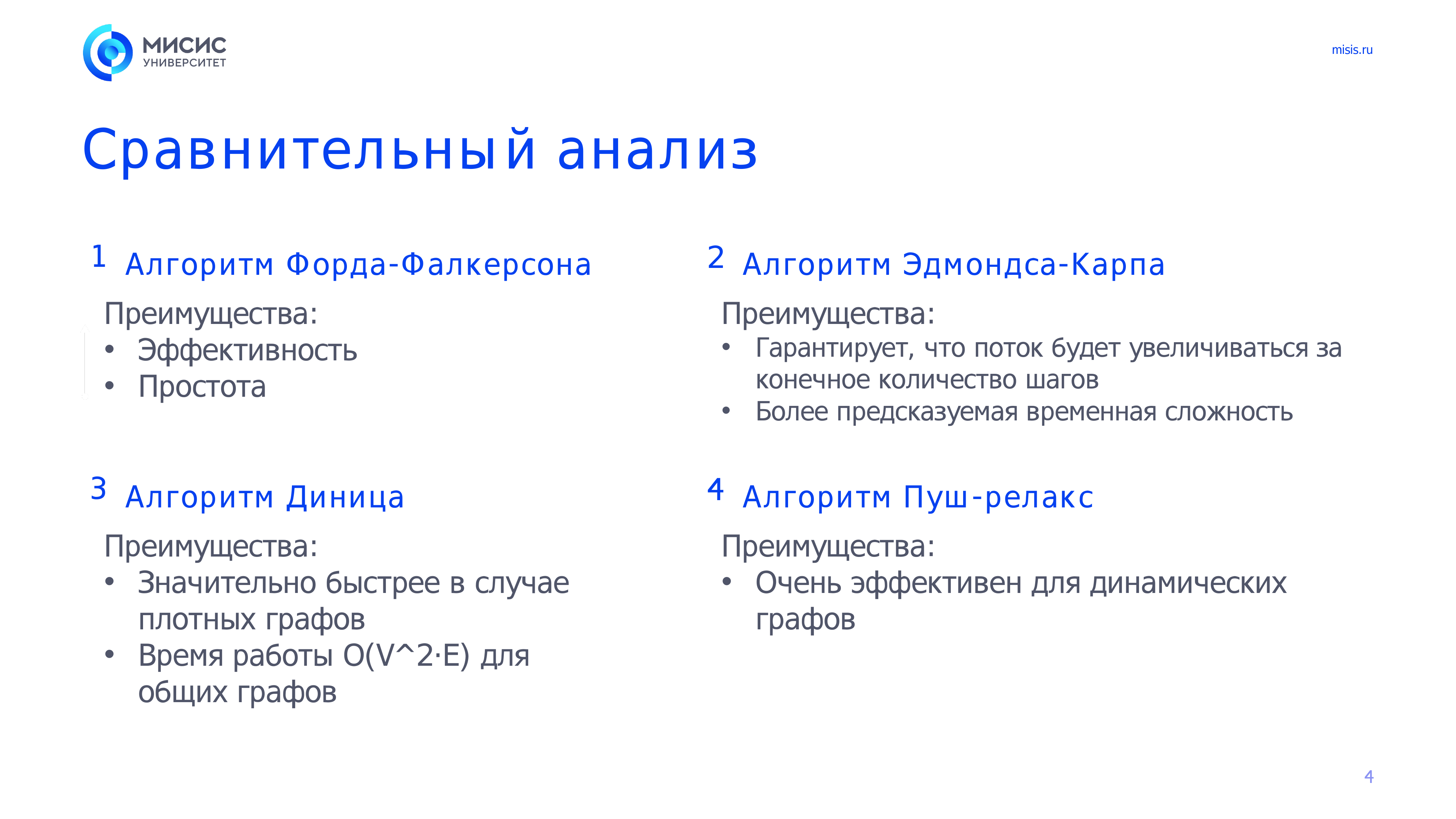

# Сравнительный анализ
Алгоритм Форда-Фалкерсона
Алгоритм Эдмондса-Карпа
1
2
Преимущества:
Эффективность
Простота

Преимущества:
Гарантирует, что поток будет увеличиваться за конечное количество шагов
Более предсказуемая временная сложность

Алгоритм Пуш-релакс
Алгоритм Диница
3
4
Преимущества:
Значительно быстрее в случае плотных графов
Время работы O(V^2⋅E) для общих графов

Преимущества:
Очень эффективен для динамических графов
4